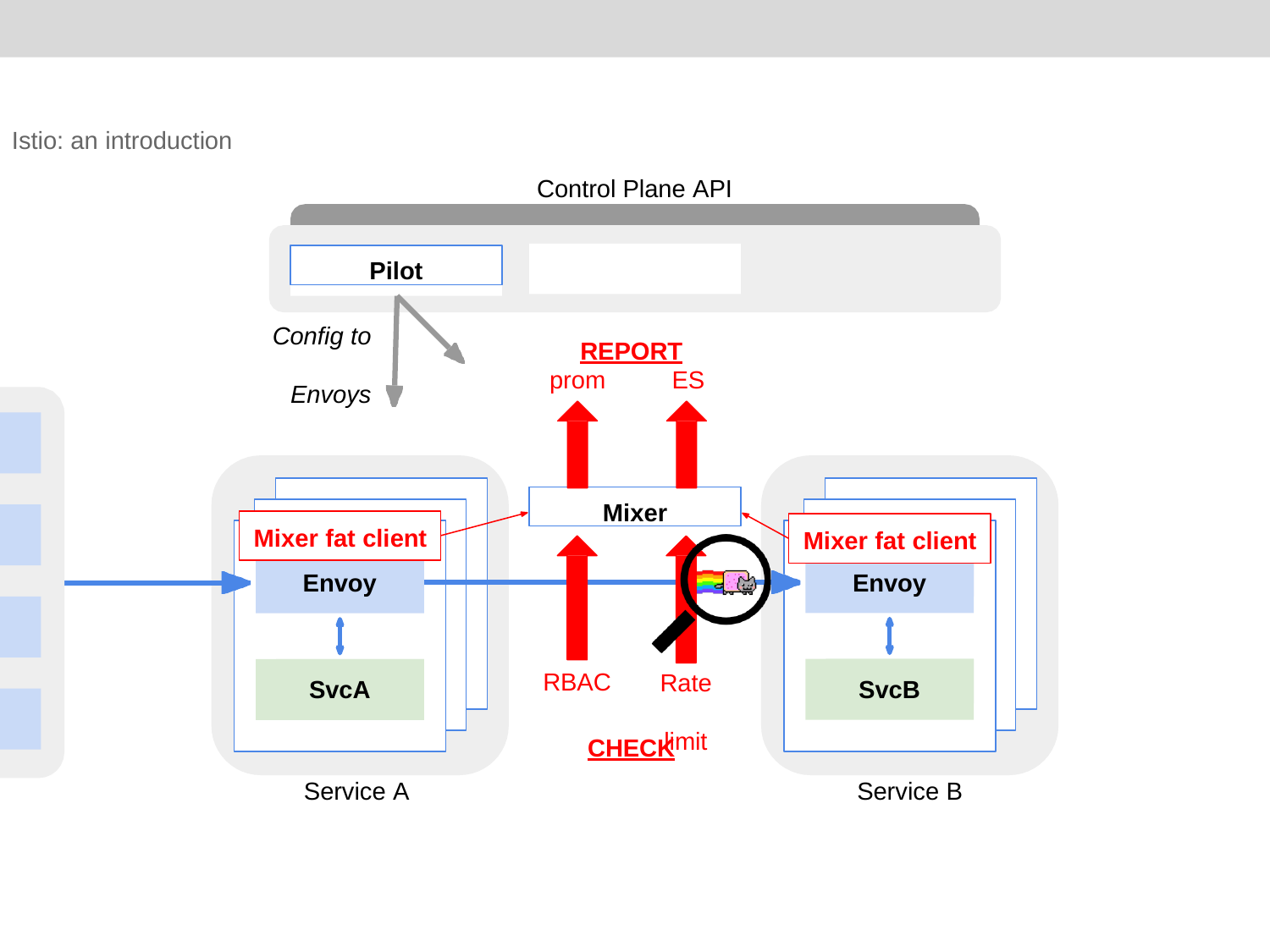

Istio: an introduction
#
Control Plane API

Pilot

Config to  Envoys
REPORT
prom	ES

Mixer

Mixer fat client

Mixer fat client

Envoy

Envoy

SvcB

SvcA
RBAC
Rate  limit

CHECK
Service A
Service B